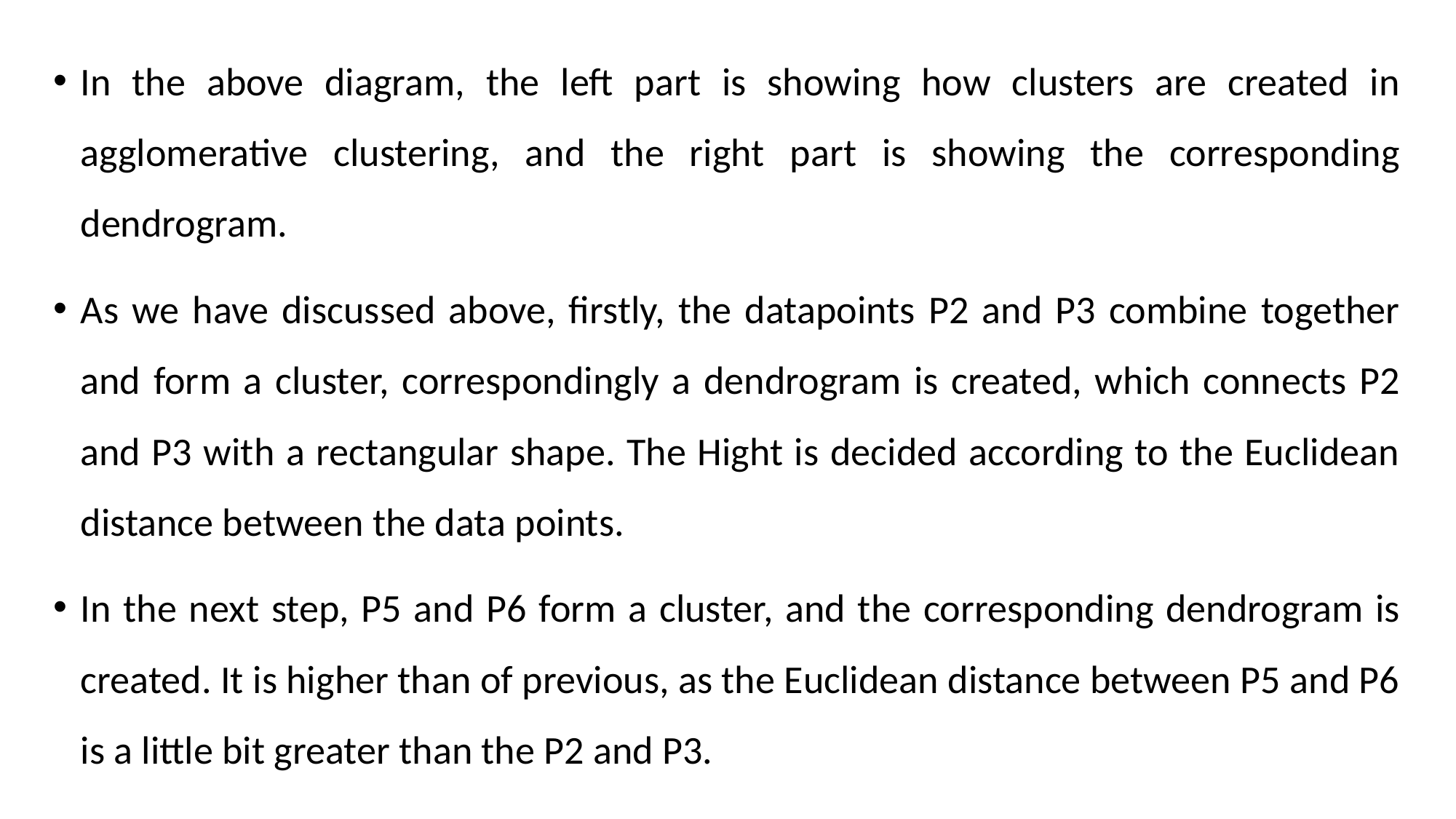

In the above diagram, the left part is showing how clusters are created in agglomerative clustering, and the right part is showing the corresponding dendrogram.
As we have discussed above, firstly, the datapoints P2 and P3 combine together and form a cluster, correspondingly a dendrogram is created, which connects P2 and P3 with a rectangular shape. The Hight is decided according to the Euclidean distance between the data points.
In the next step, P5 and P6 form a cluster, and the corresponding dendrogram is created. It is higher than of previous, as the Euclidean distance between P5 and P6 is a little bit greater than the P2 and P3.